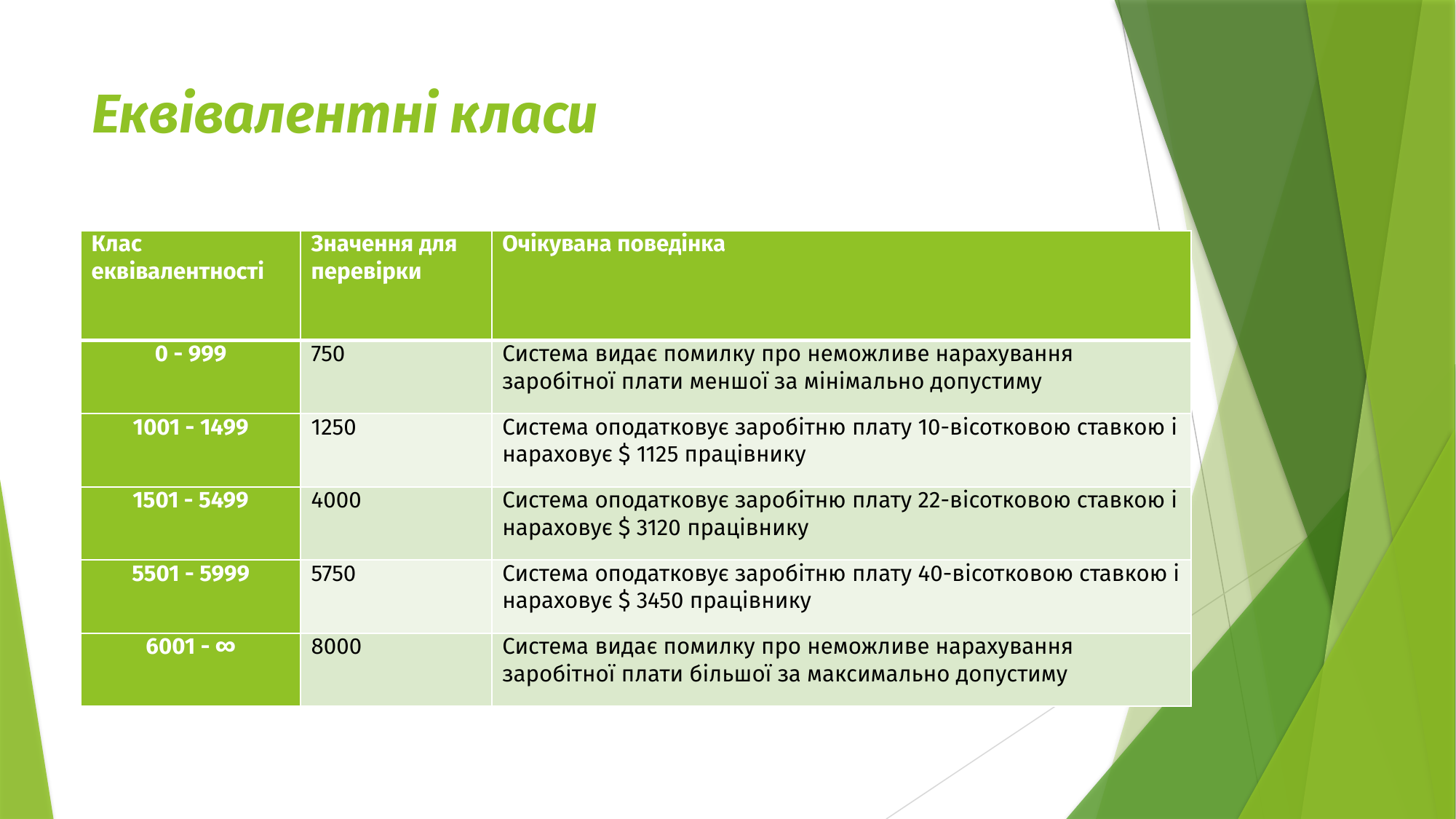

# Еквівалентні класи
| Клас еквівалентності | Значення для перевірки | Очікувана поведінка |
| --- | --- | --- |
| 0 - 999 | 750 | Система видає помилку про неможливе нарахування заробітної плати меншої за мінімально допустиму |
| 1001 - 1499 | 1250 | Система оподатковує заробітню плату 10-вісотковою ставкою і нараховує $ 1125 працівнику |
| 1501 - 5499 | 4000 | Система оподатковує заробітню плату 22-вісотковою ставкою і нараховує $ 3120 працівнику |
| 5501 - 5999 | 5750 | Система оподатковує заробітню плату 40-вісотковою ставкою і нараховує $ 3450 працівнику |
| 6001 - ∞ | 8000 | Система видає помилку про неможливе нарахування заробітної плати більшої за максимально допустиму |